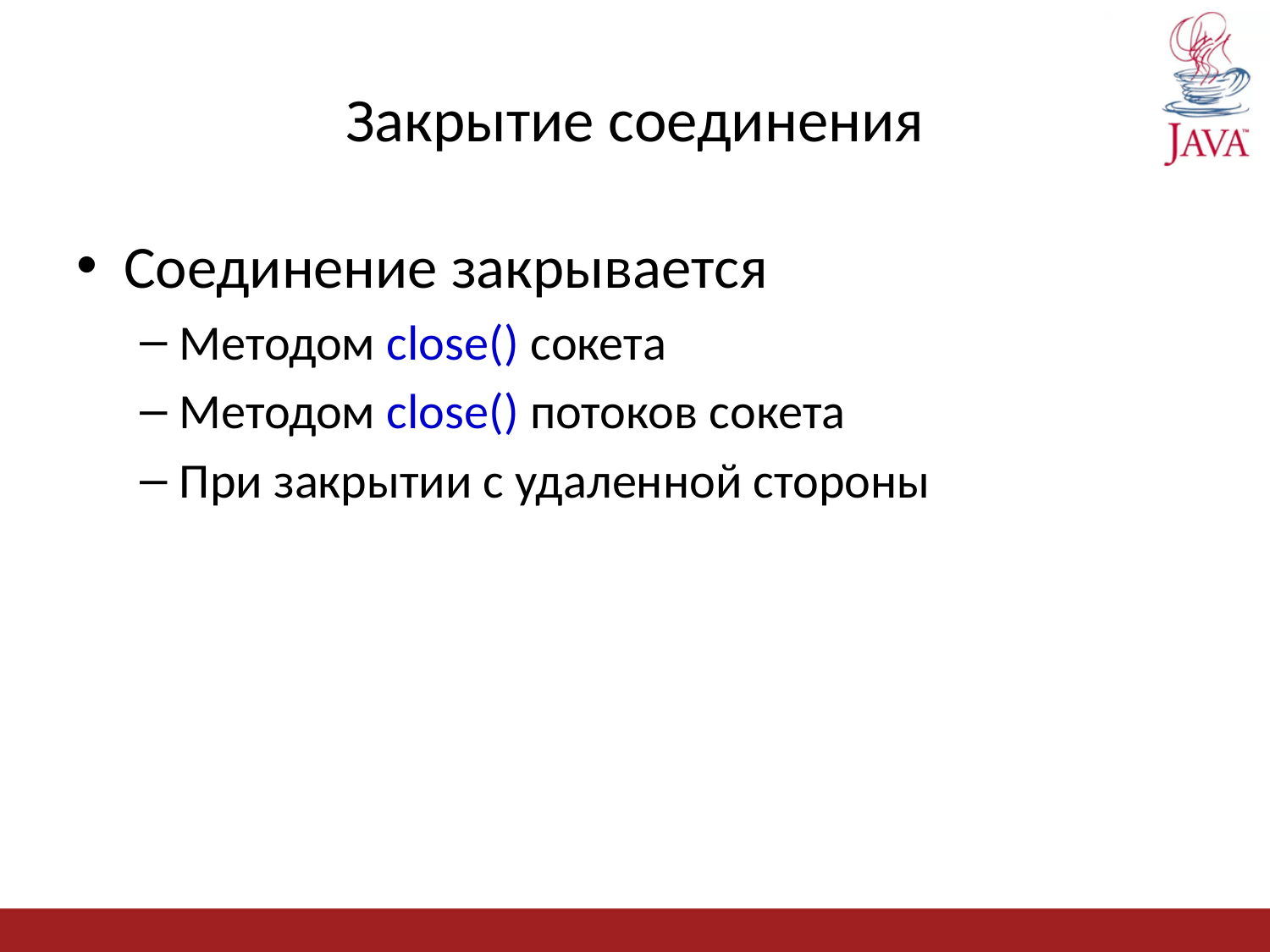

# Закрытие соединения
Соединение закрывается
Методом close() сокета
Методом close() потоков сокета
При закрытии с удаленной стороны